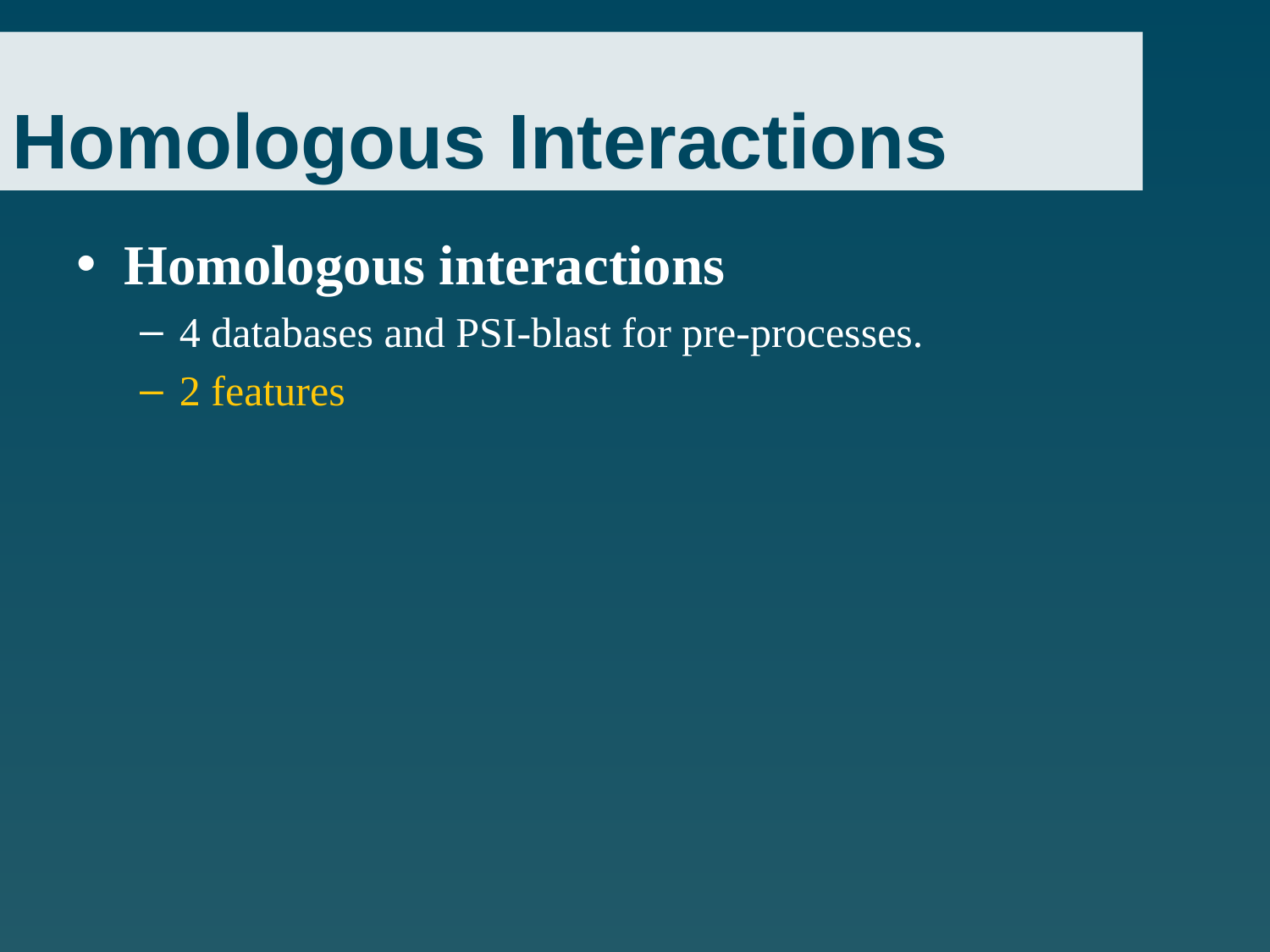

# Homologous Interactions
Homologous interactions
4 databases and PSI-blast for pre-processes.
2 features